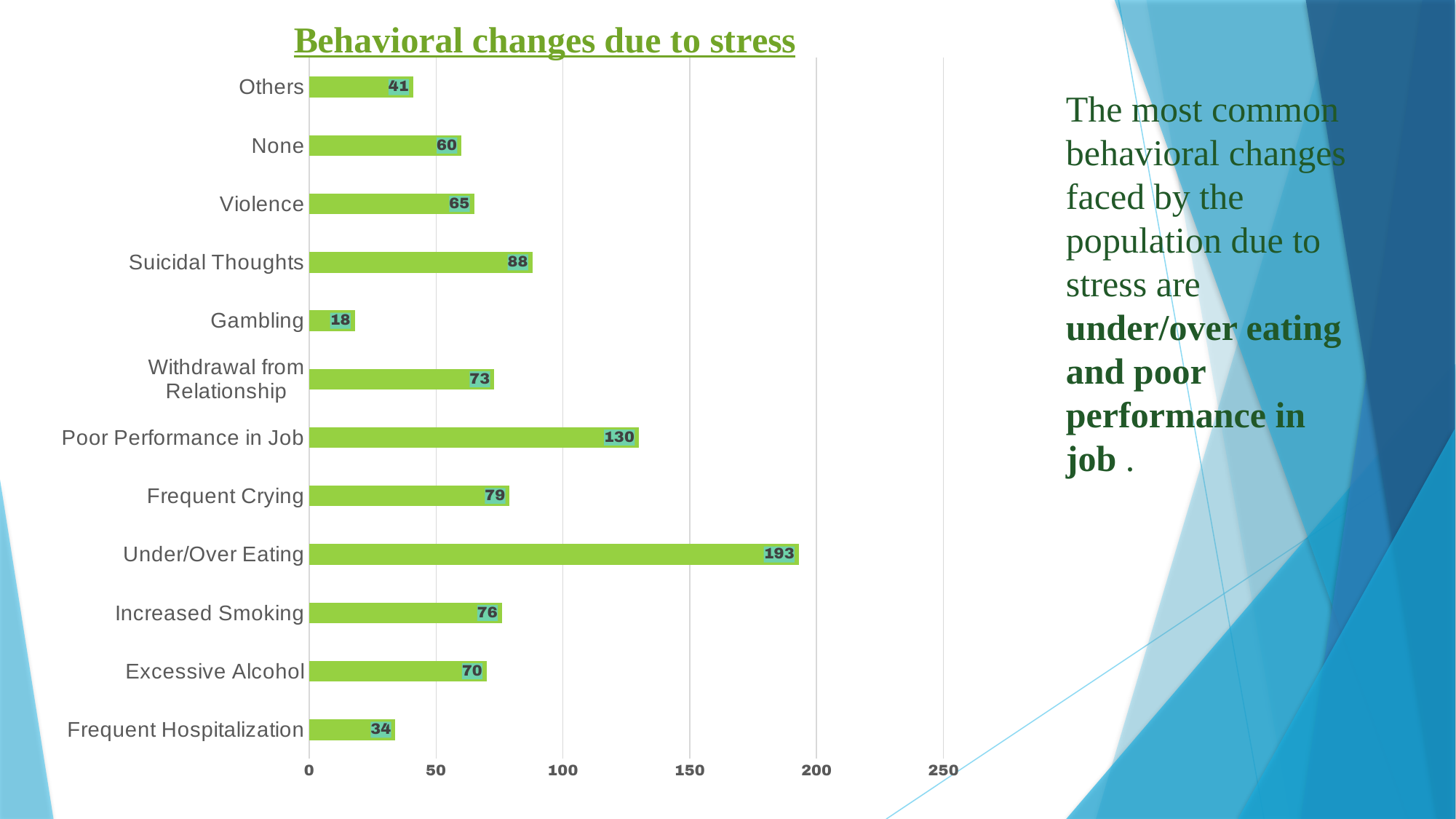

### Chart: Behavioral changes due to stress

| Category |  |
|---|---|
| Frequent Hospitalization | 34.0 |
| Excessive Alcohol | 70.0 |
| Increased Smoking | 76.0 |
| Under/Over Eating | 193.0 |
| Frequent Crying | 79.0 |
| Poor Performance in Job | 130.0 |
| Withdrawal from Relationship | 73.0 |
| Gambling | 18.0 |
| Suicidal Thoughts | 88.0 |
| Violence | 65.0 |
| None | 60.0 |
| Others | 41.0 |
The most common behavioral changes faced by the population due to stress are under/over eating and poor performance in job .